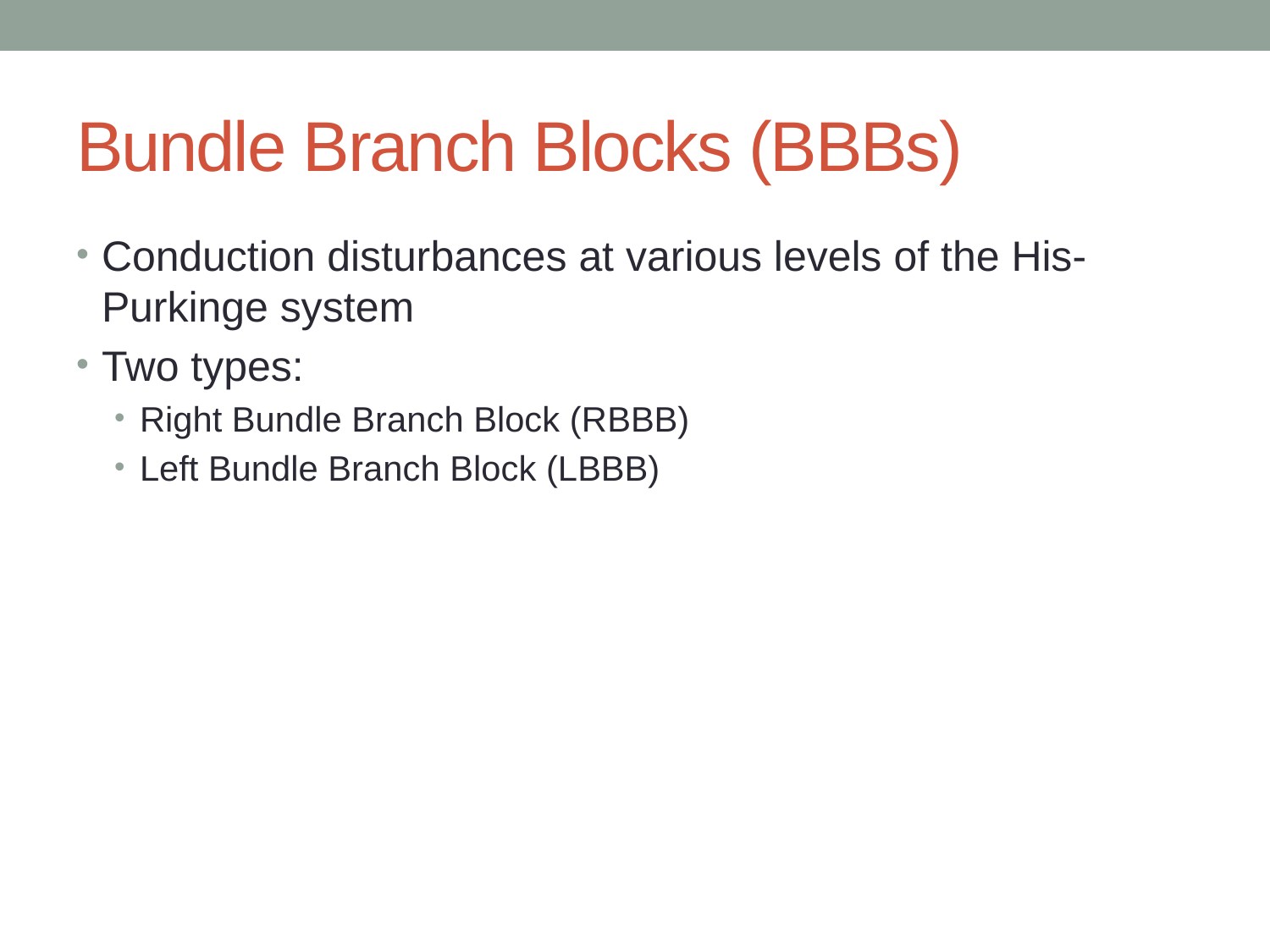

# Bundle Branch Blocks (BBBs)
Conduction disturbances at various levels of the His-Purkinge system
Two types:
Right Bundle Branch Block (RBBB)
Left Bundle Branch Block (LBBB)